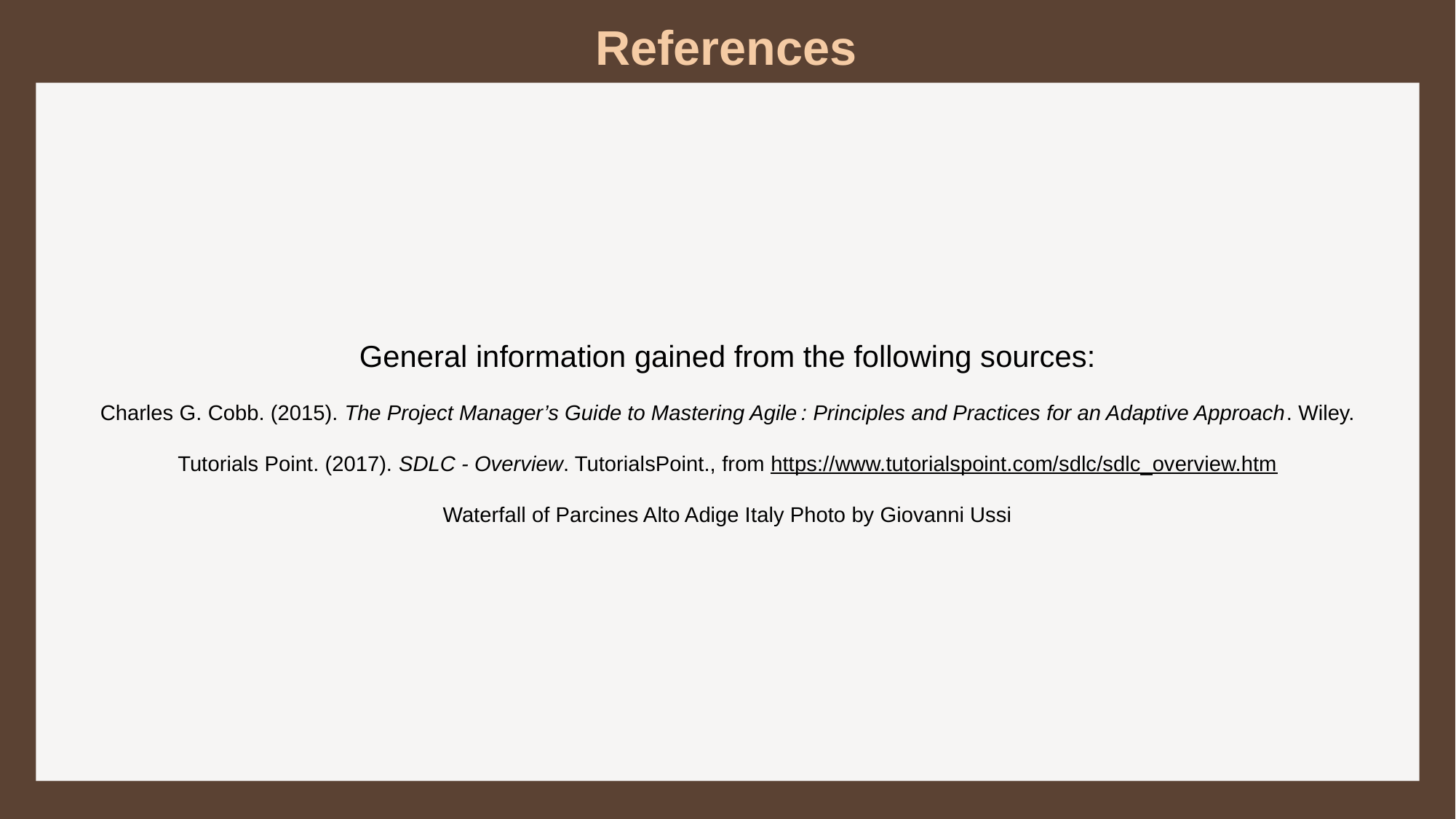

# References
General information gained from the following sources:

Charles G. Cobb. (2015). The Project Manager’s Guide to Mastering Agile : Principles and Practices for an Adaptive Approach. Wiley.

Tutorials Point. (2017). SDLC - Overview. TutorialsPoint., from https://www.tutorialspoint.com/sdlc/sdlc_overview.htm

Waterfall of Parcines Alto Adige Italy Photo by Giovanni Ussi